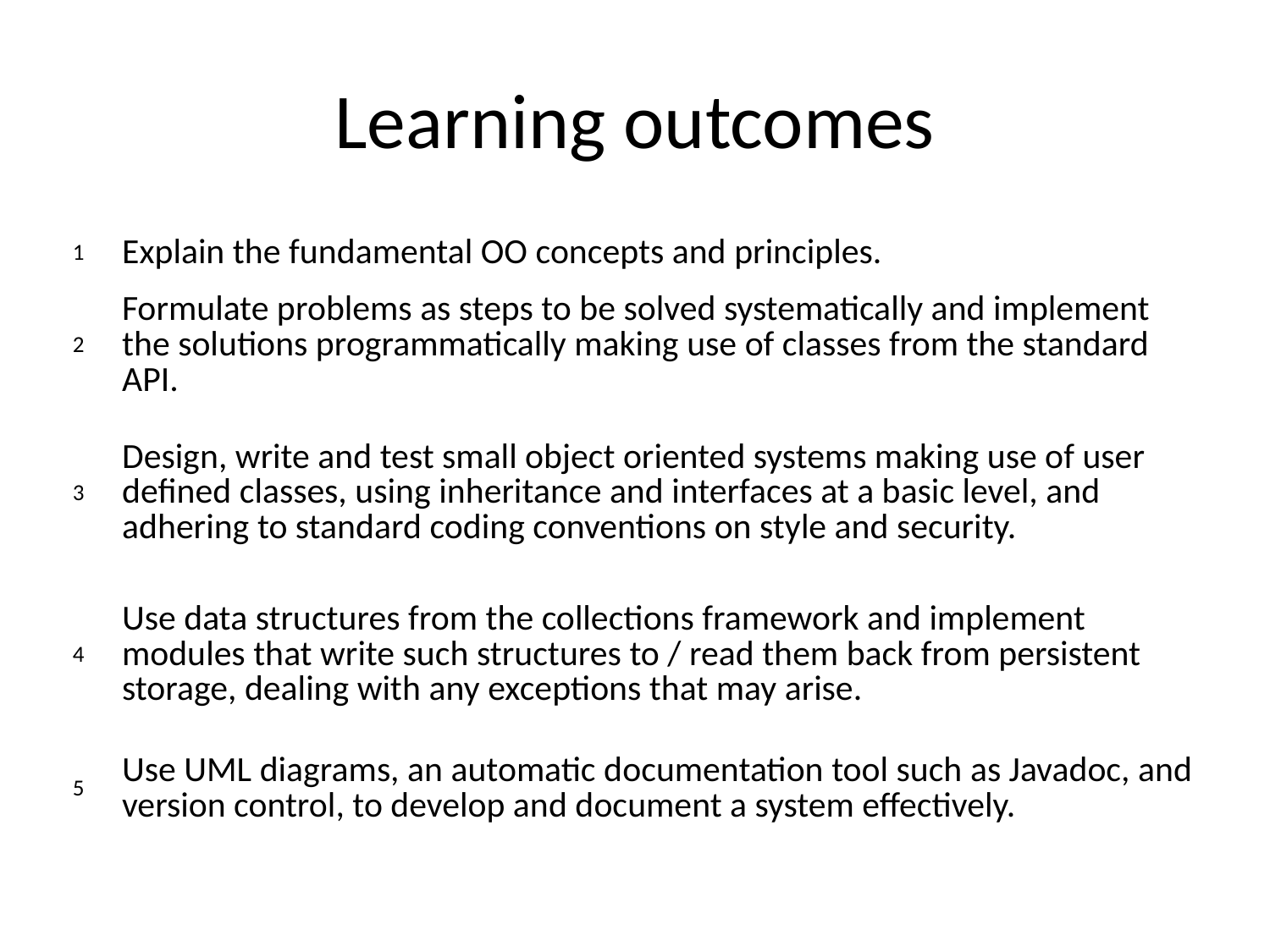

# Learning outcomes
| 1 | Explain the fundamental OO concepts and principles. |
| --- | --- |
| 2 | Formulate problems as steps to be solved systematically and implement the solutions programmatically making use of classes from the standard API. |
| 3 | Design, write and test small object oriented systems making use of user defined classes, using inheritance and interfaces at a basic level, and adhering to standard coding conventions on style and security. |
| 4 | Use data structures from the collections framework and implement modules that write such structures to / read them back from persistent storage, dealing with any exceptions that may arise. |
| 5 | Use UML diagrams, an automatic documentation tool such as Javadoc, and version control, to develop and document a system effectively. |